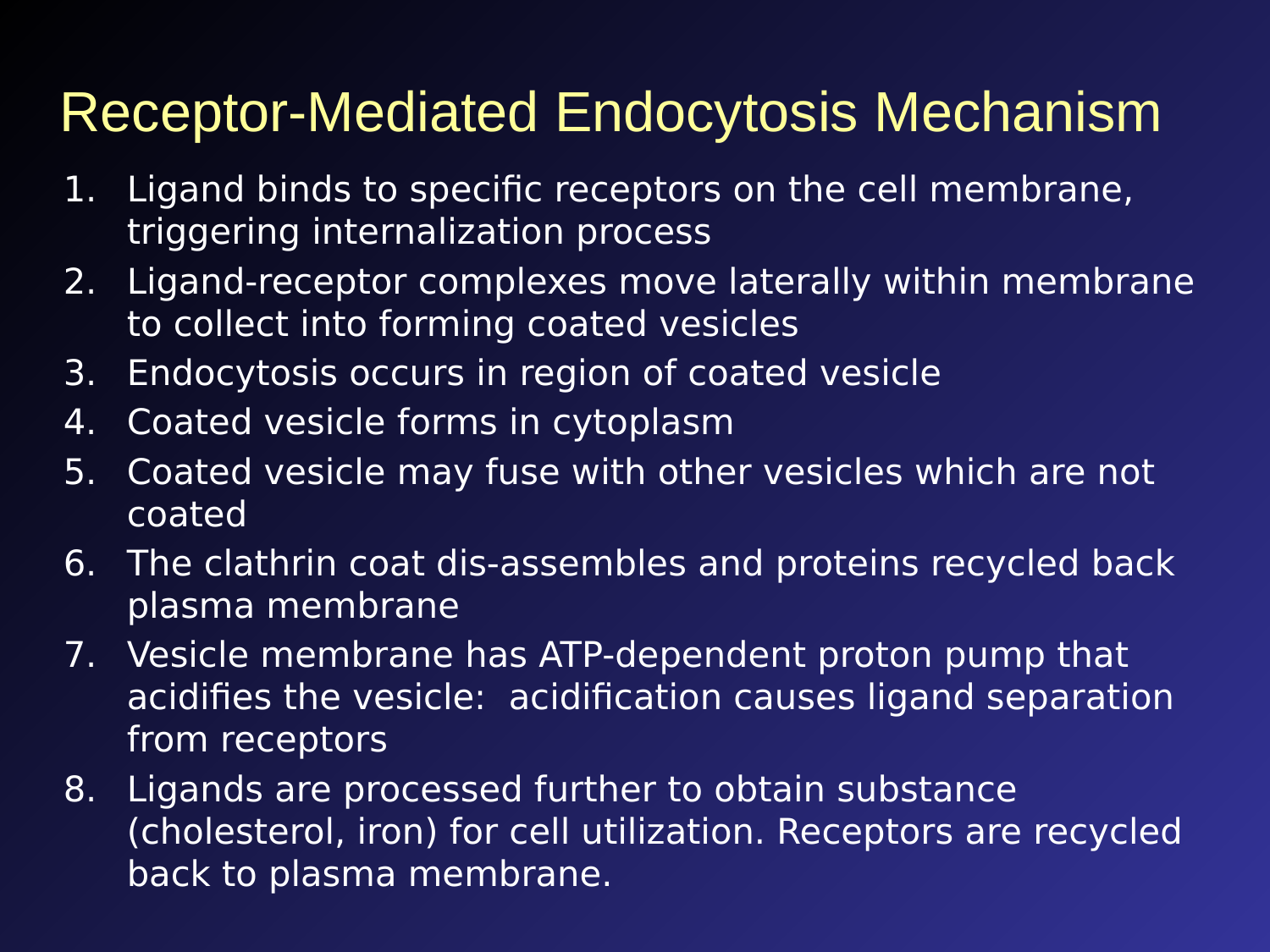

# Receptor-Mediated Endocytosis Mechanism
Ligand binds to specific receptors on the cell membrane, triggering internalization process
Ligand-receptor complexes move laterally within membrane to collect into forming coated vesicles
Endocytosis occurs in region of coated vesicle
Coated vesicle forms in cytoplasm
Coated vesicle may fuse with other vesicles which are not coated
The clathrin coat dis-assembles and proteins recycled back plasma membrane
Vesicle membrane has ATP-dependent proton pump that acidifies the vesicle:  acidification causes ligand separation from receptors
Ligands are processed further to obtain substance (cholesterol, iron) for cell utilization. Receptors are recycled back to plasma membrane.